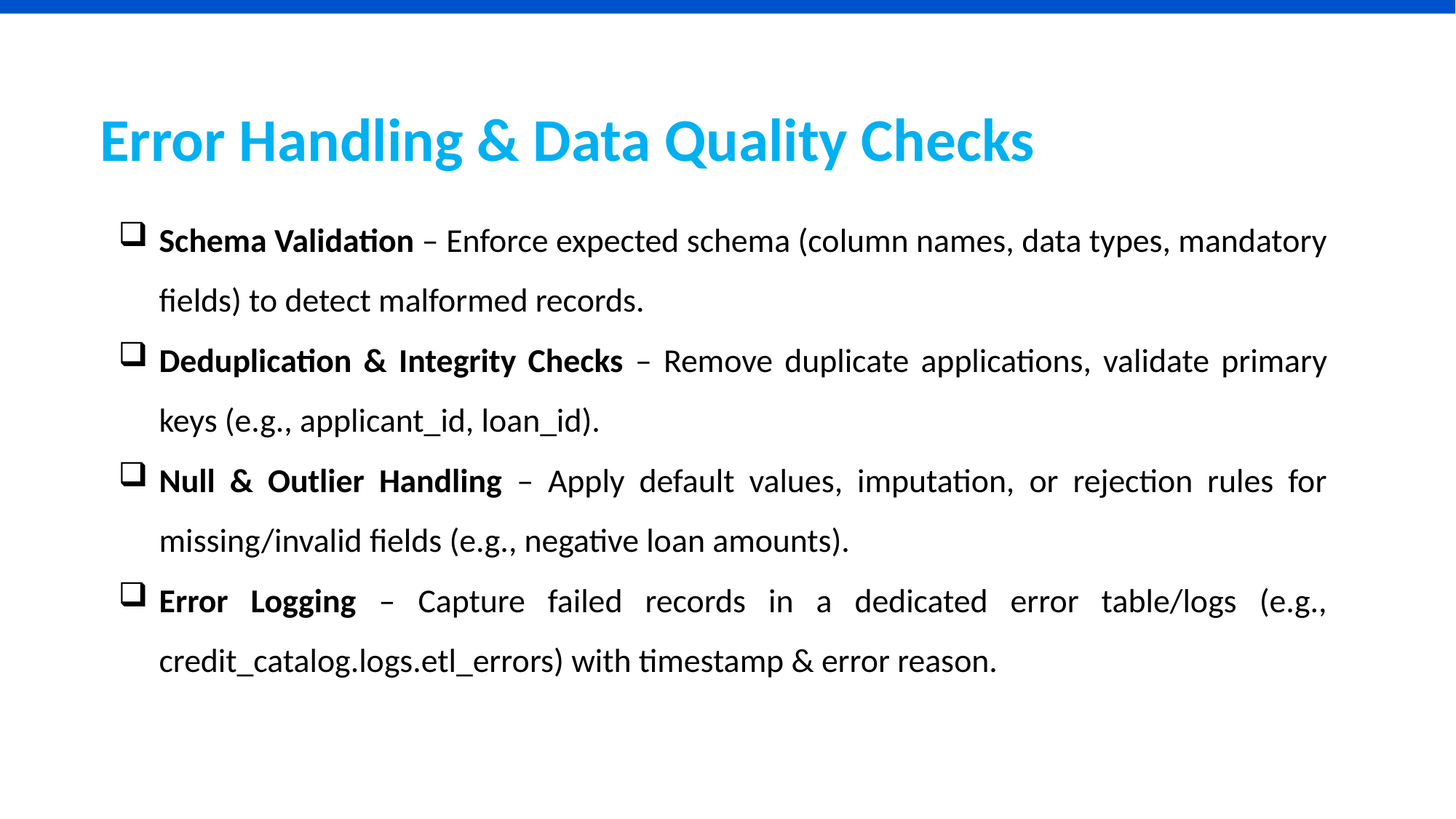

# Error Handling & Data Quality Checks
Schema Validation – Enforce expected schema (column names, data types, mandatory fields) to detect malformed records.
Deduplication & Integrity Checks – Remove duplicate applications, validate primary keys (e.g., applicant_id, loan_id).
Null & Outlier Handling – Apply default values, imputation, or rejection rules for missing/invalid fields (e.g., negative loan amounts).
Error Logging – Capture failed records in a dedicated error table/logs (e.g., credit_catalog.logs.etl_errors) with timestamp & error reason.